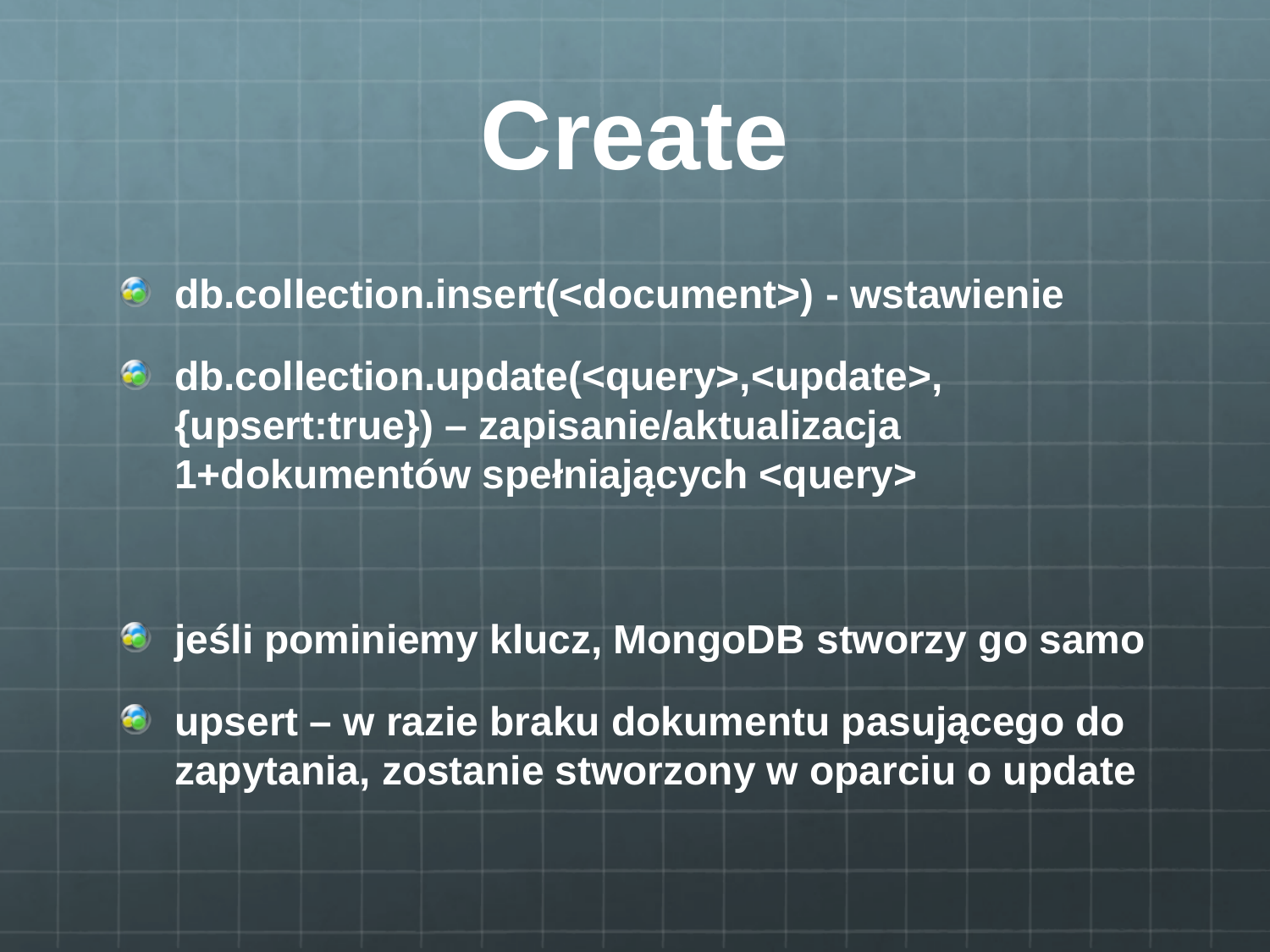

# Create
db.collection.insert(<document>) - wstawienie
db.collection.update(<query>,<update>,{upsert:true}) – zapisanie/aktualizacja 1+dokumentów spełniających <query>

jeśli pominiemy klucz, MongoDB stworzy go samo
upsert – w razie braku dokumentu pasującego do zapytania, zostanie stworzony w oparciu o update